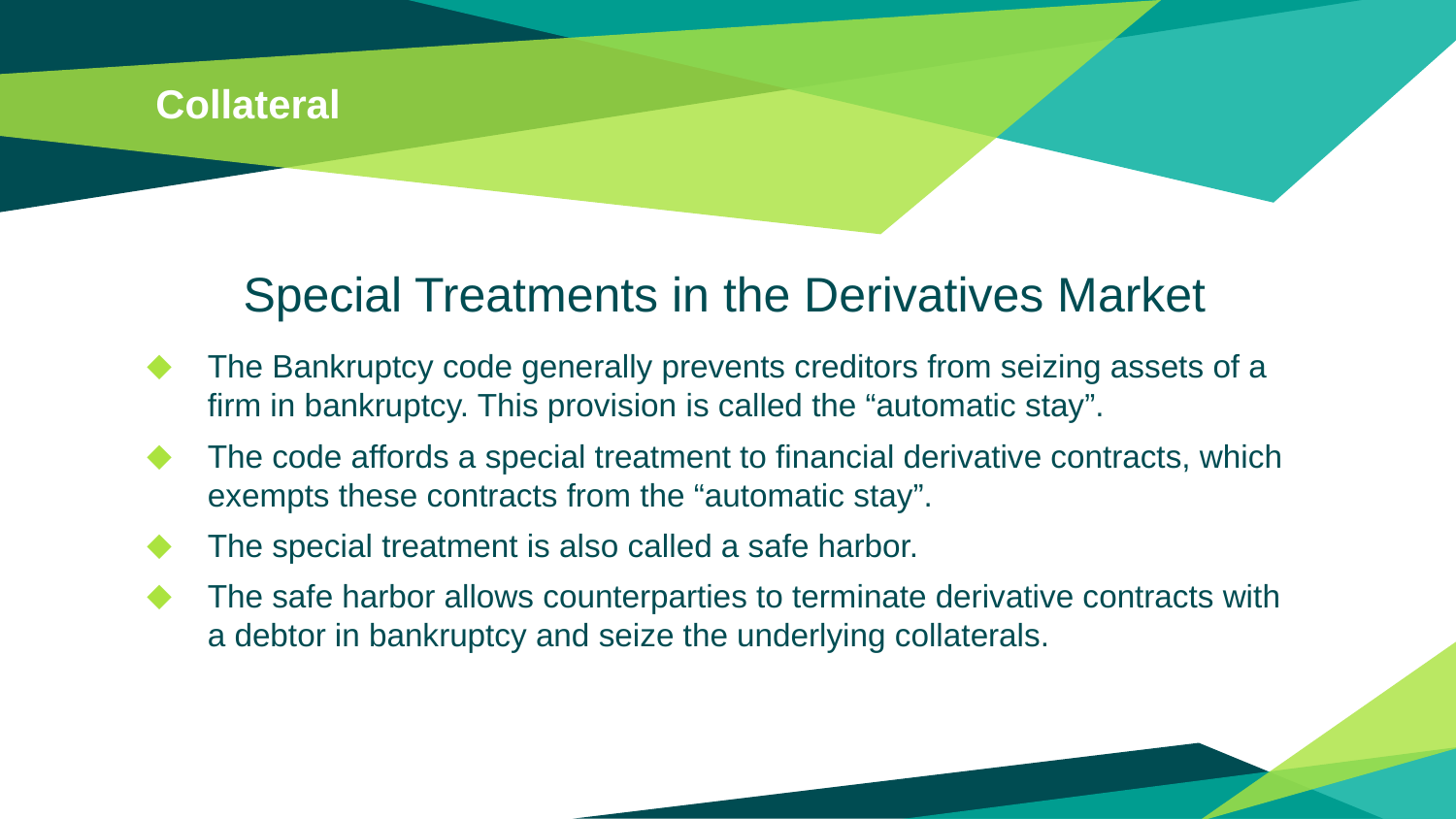

# Collateral
Special Treatments in the Derivatives Market
The Bankruptcy code generally prevents creditors from seizing assets of a firm in bankruptcy. This provision is called the “automatic stay”.
The code affords a special treatment to financial derivative contracts, which exempts these contracts from the “automatic stay”.
The special treatment is also called a safe harbor.
The safe harbor allows counterparties to terminate derivative contracts with a debtor in bankruptcy and seize the underlying collaterals.